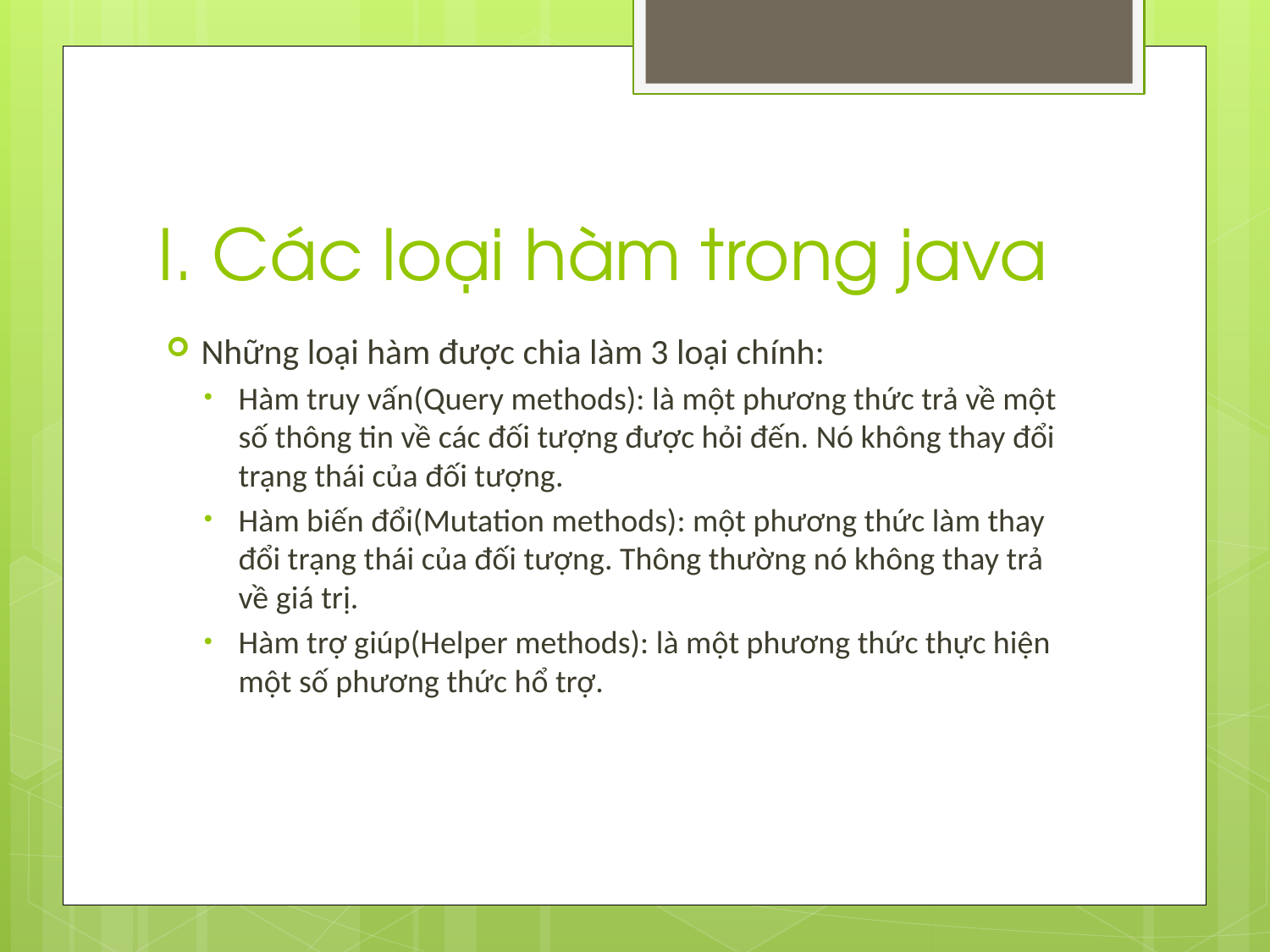

# I. Các loại hàm trong java
Những loại hàm được chia làm 3 loại chính:
Hàm truy vấn(Query methods): là một phương thức trả về một số thông tin về các đối tượng được hỏi đến. Nó không thay đổi trạng thái của đối tượng.
Hàm biến đổi(Mutation methods): một phương thức làm thay đổi trạng thái của đối tượng. Thông thường nó không thay trả về giá trị.
Hàm trợ giúp(Helper methods): là một phương thức thực hiện một số phương thức hổ trợ.